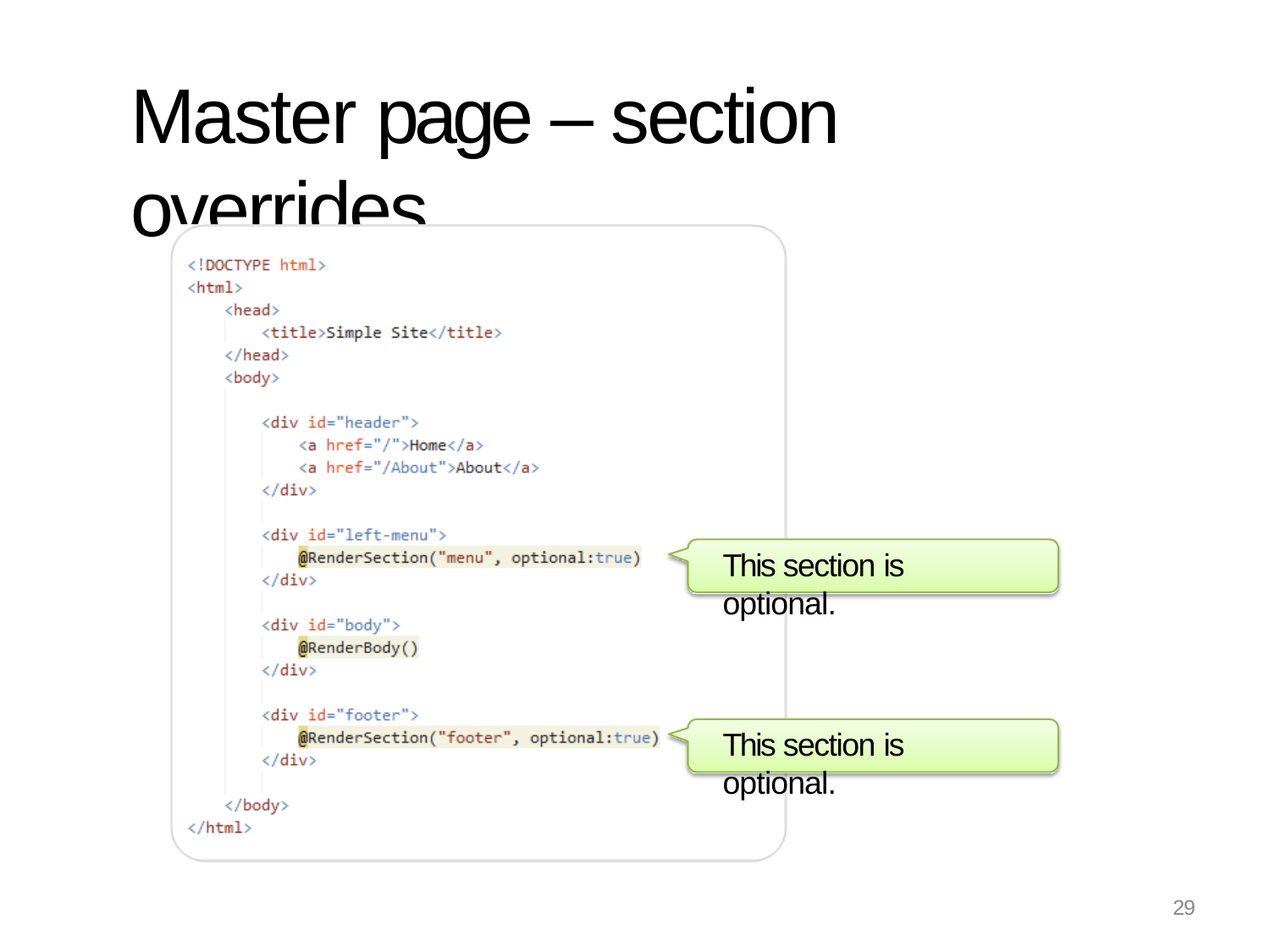

# Master page – section overrides

This section is optional.

This section is optional.
29